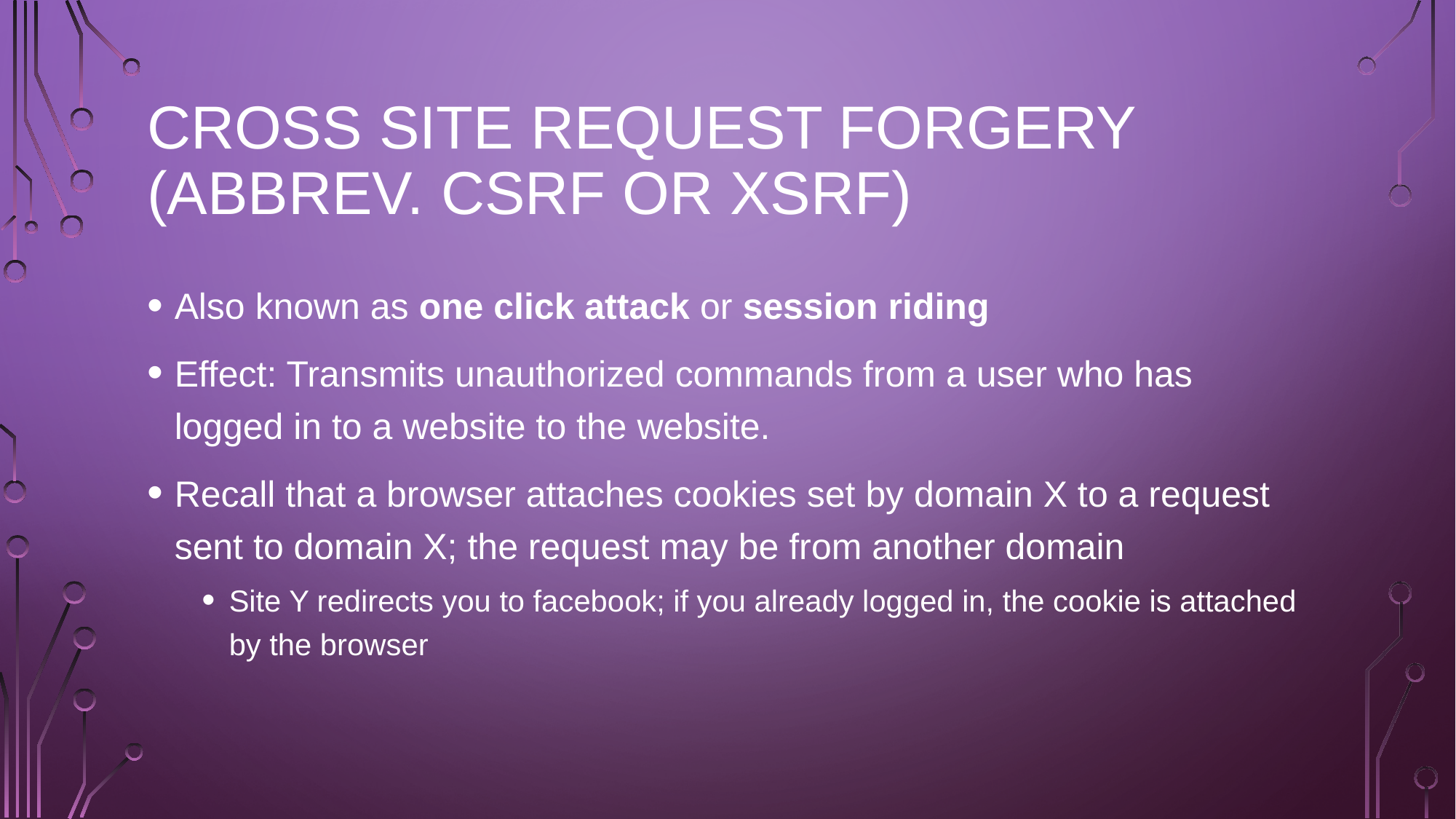

# Cross site request forgery (abbrev. CSRF or XSRF)
Also known as one click attack or session riding
Effect: Transmits unauthorized commands from a user who has logged in to a website to the website.
Recall that a browser attaches cookies set by domain X to a request sent to domain X; the request may be from another domain
Site Y redirects you to facebook; if you already logged in, the cookie is attached by the browser